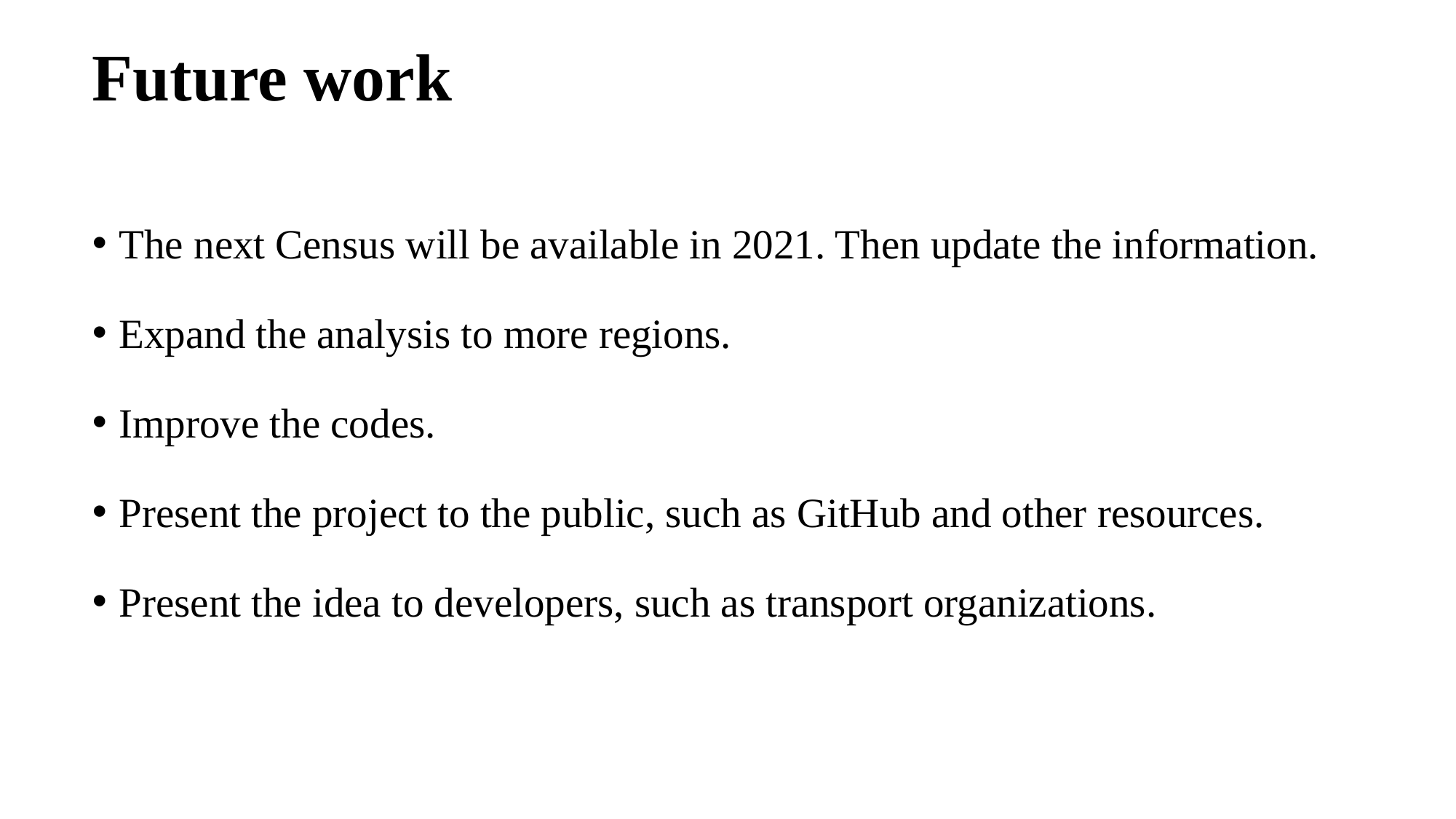

# Future work
The next Census will be available in 2021. Then update the information.
Expand the analysis to more regions.
Improve the codes.
Present the project to the public, such as GitHub and other resources.
Present the idea to developers, such as transport organizations.